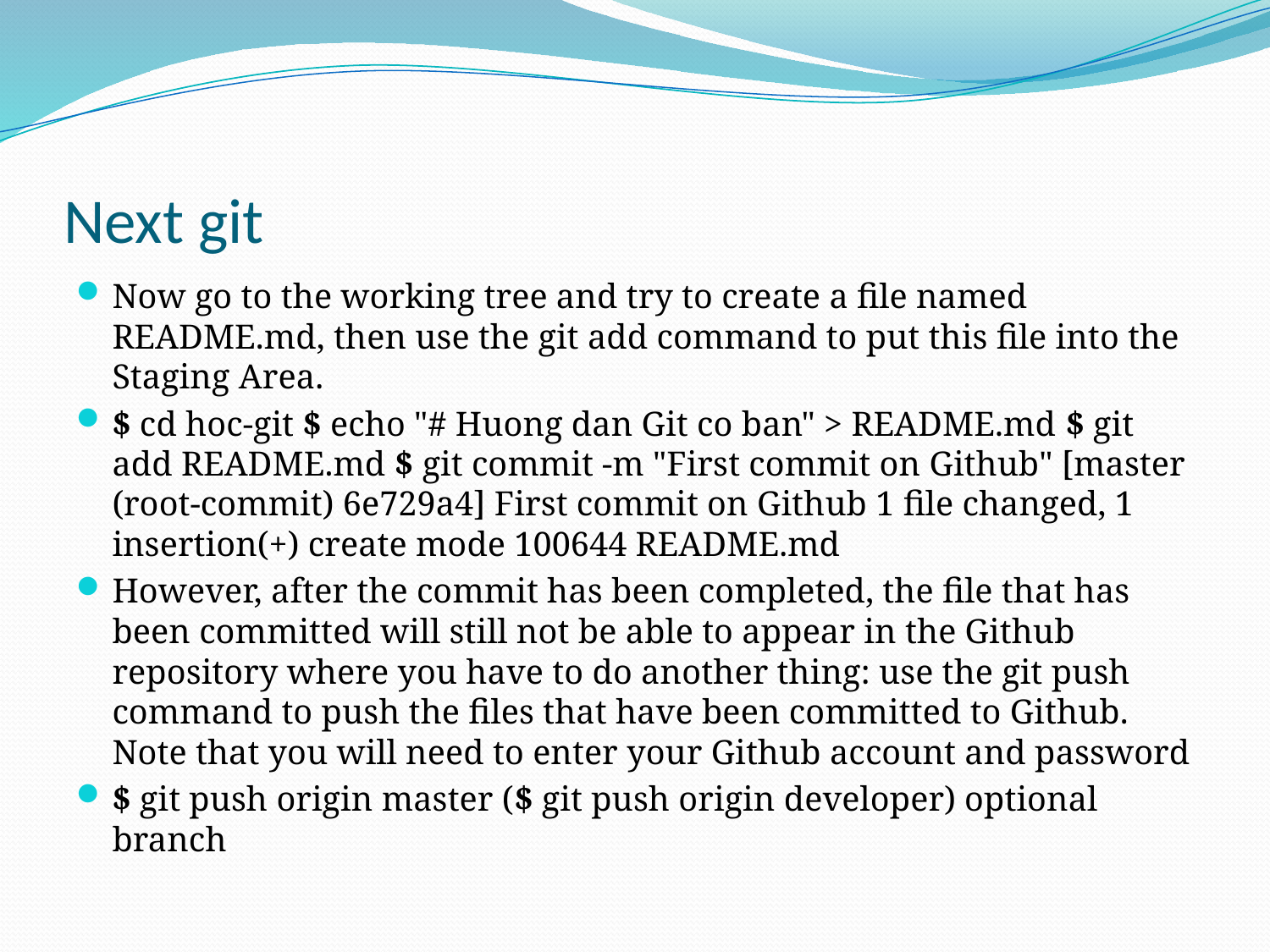

# Next git
Now go to the working tree and try to create a file named README.md, then use the git add command to put this file into the Staging Area.
$ cd hoc-git $ echo "# Huong dan Git co ban" > README.md $ git add README.md $ git commit -m "First commit on Github" [master (root-commit) 6e729a4] First commit on Github 1 file changed, 1 insertion(+) create mode 100644 README.md
However, after the commit has been completed, the file that has been committed will still not be able to appear in the Github repository where you have to do another thing: use the git push command to push the files that have been committed to Github. Note that you will need to enter your Github account and password
$ git push origin master ($ git push origin developer) optional branch